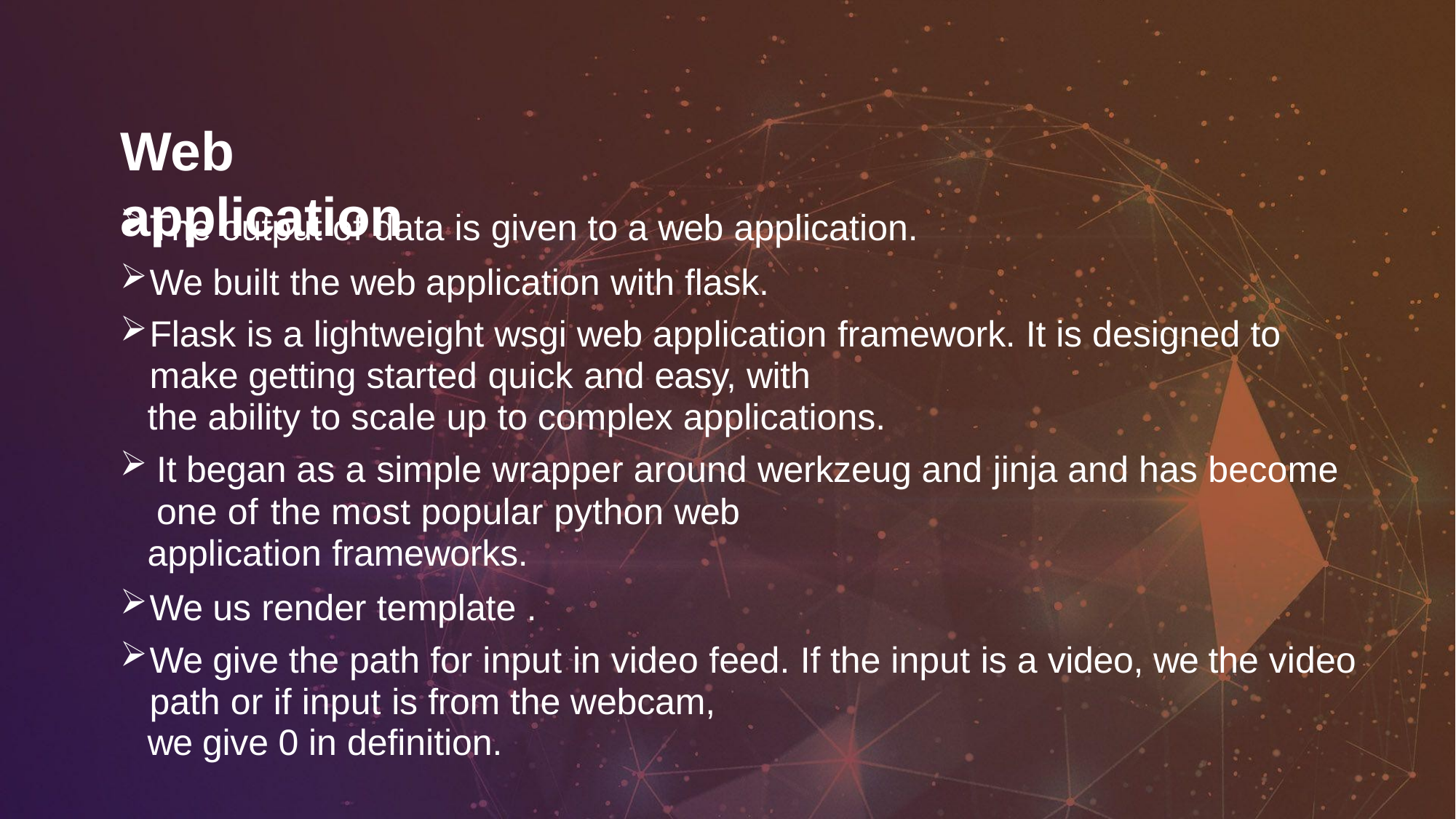

# Web application
The output of data is given to a web application.
We built the web application with flask.
Flask is a lightweight wsgi web application framework. It is designed to make getting started quick and easy, with
the ability to scale up to complex applications.
It began as a simple wrapper around werkzeug and jinja and has become one of the most popular python web
application frameworks.
We us render template .
We give the path for input in video feed. If the input is a video, we the video path or if input is from the webcam,
we give 0 in definition.